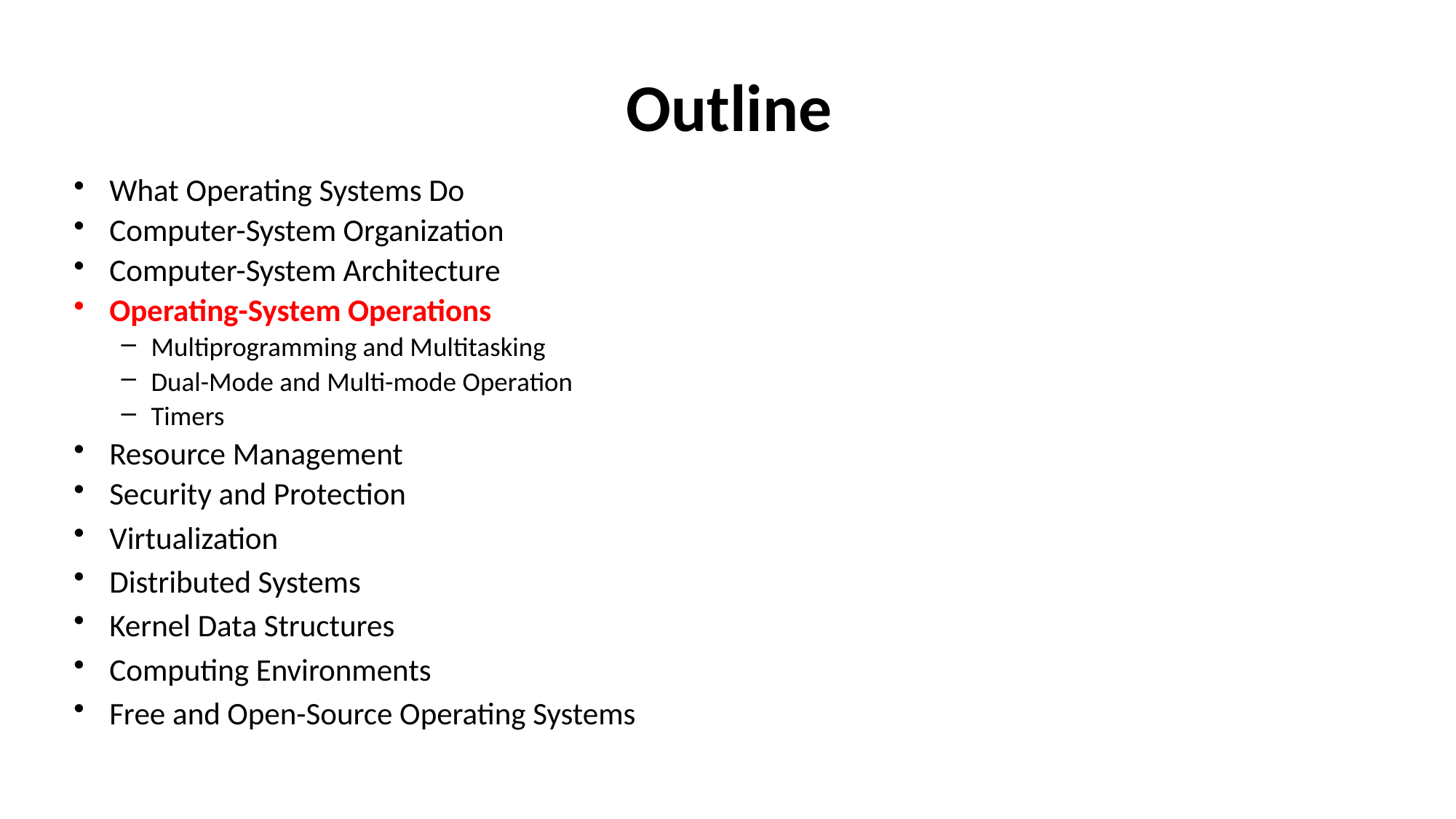

# Outline
What Operating Systems Do
Computer-System Organization
Computer-System Architecture
Operating-System Operations
Multiprogramming and Multitasking
Dual-Mode and Multi-mode Operation
Timers
Resource Management
Security and Protection
Virtualization
Distributed Systems
Kernel Data Structures
Computing Environments
Free and Open-Source Operating Systems